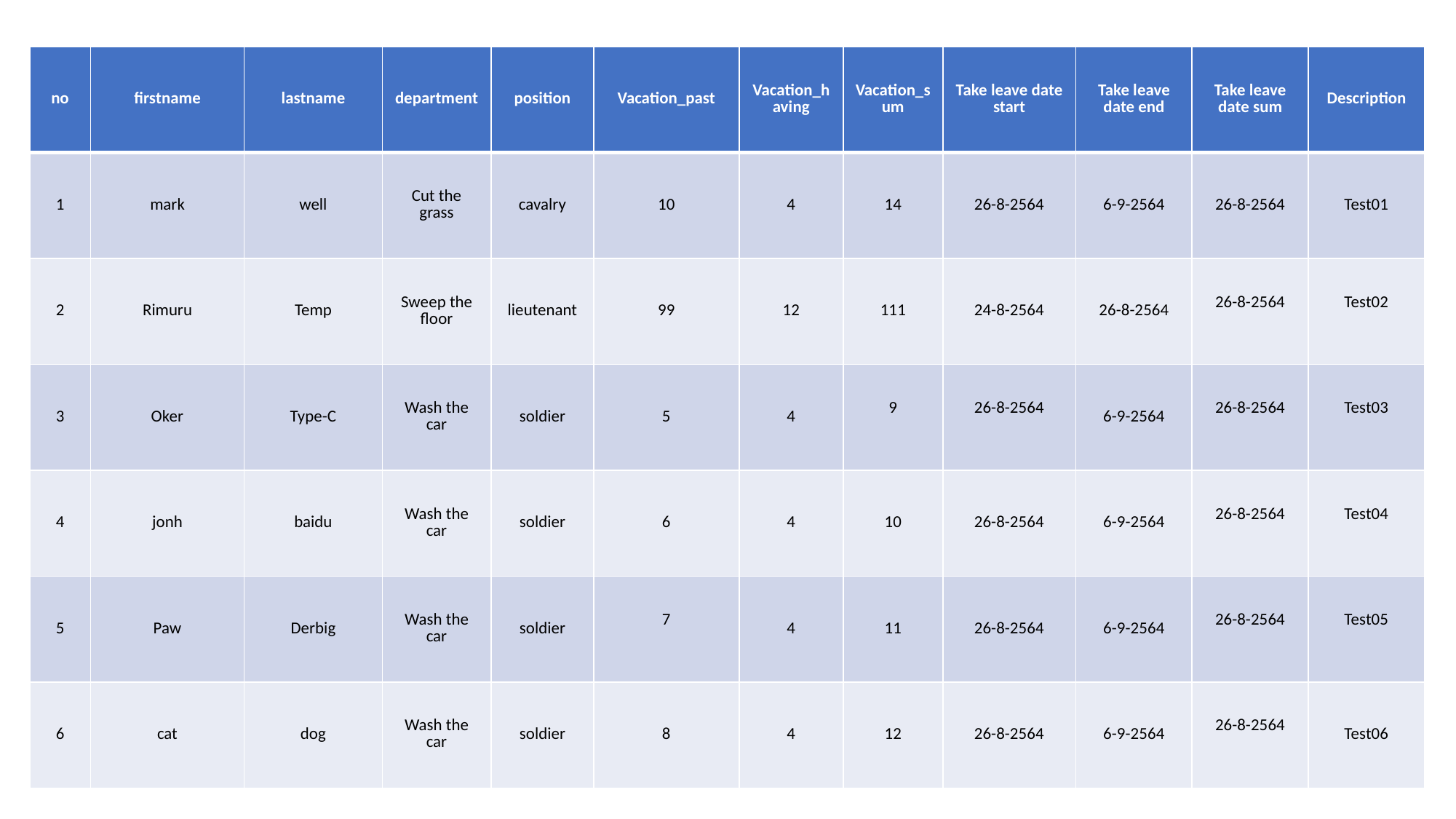

| no | firstname | lastname | department | position | Vacation\_past | Vacation\_having | Vacation\_sum | Take leave date start | Take leave date end | Take leave date sum | Description |
| --- | --- | --- | --- | --- | --- | --- | --- | --- | --- | --- | --- |
| 1 | mark | well | Cut the grass | cavalry | 10 | 4 | 14 | 26-8-2564 | 6-9-2564 | 26-8-2564 | Test01 |
| 2 | Rimuru | Temp | Sweep the floor | lieutenant | 99 | 12 | 111 | 24-8-2564 | 26-8-2564 | 26-8-2564 | Test02 |
| 3 | Oker | Type-C | Wash the car | soldier | 5 | 4 | 9 | 26-8-2564 | 6-9-2564 | 26-8-2564 | Test03 |
| 4 | jonh | baidu | Wash the car | soldier | 6 | 4 | 10 | 26-8-2564 | 6-9-2564 | 26-8-2564 | Test04 |
| 5 | Paw | Derbig | Wash the car | soldier | 7 | 4 | 11 | 26-8-2564 | 6-9-2564 | 26-8-2564 | Test05 |
| 6 | cat | dog | Wash the car | soldier | 8 | 4 | 12 | 26-8-2564 | 6-9-2564 | 26-8-2564 | Test06 |